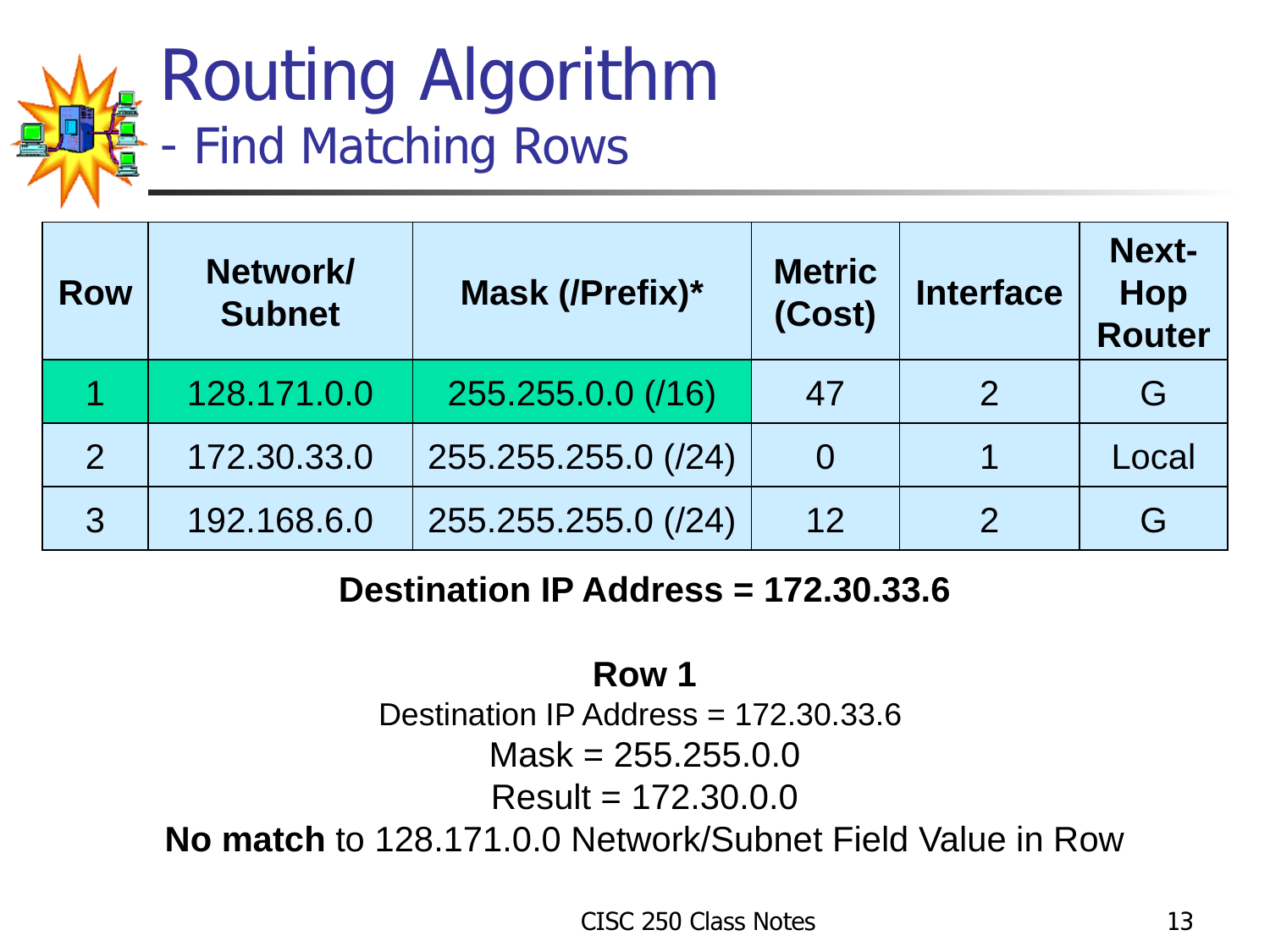

# Routing Algorithm - Find Matching Rows
Row
Network/
Subnet
Mask (/Prefix)*
Metric
(Cost)
Interface
Next-
Hop
Router
1
128.171.0.0
255.255.0.0 (/16)
47
2
G
2
172.30.33.0
255.255.255.0 (/24)
0
1
Local
3
192.168.6.0
255.255.255.0 (/24)
12
2
G
Destination IP Address = 172.30.33.6

Row 1
Destination IP Address = 172.30.33.6
Mask = 255.255.0.0
Result = 172.30.0.0
No match to 128.171.0.0 Network/Subnet Field Value in Row

CISC 250 Class Notes
13